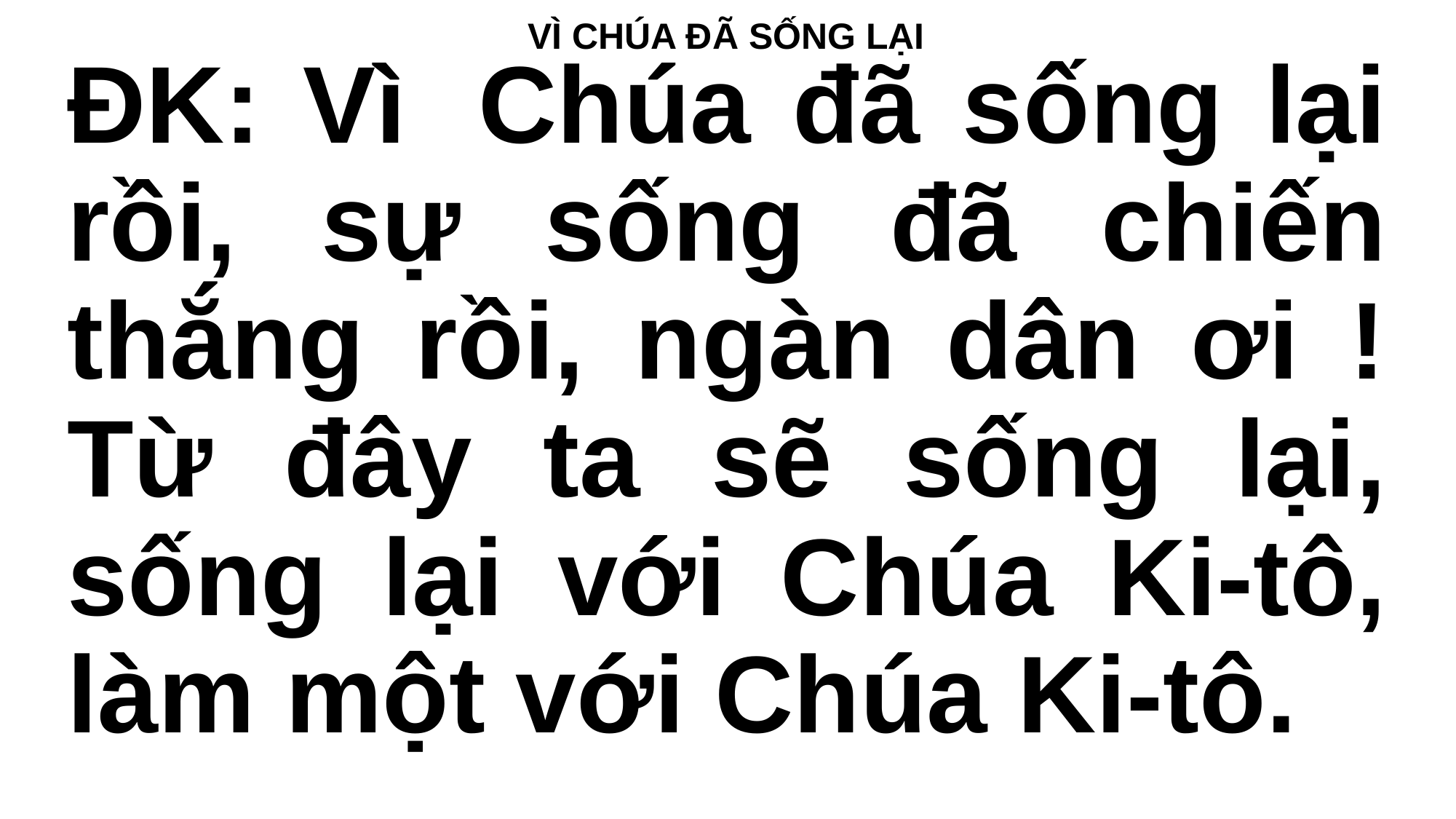

VÌ CHÚA ĐÃ SỐNG LẠI
ĐK: Vì  Chúa đã sống lại rồi, sự sống đã chiến thắng rồi, ngàn dân ơi ! Từ đây ta sẽ sống lại, sống lại với Chúa Ki-tô, làm một với Chúa Ki-tô.